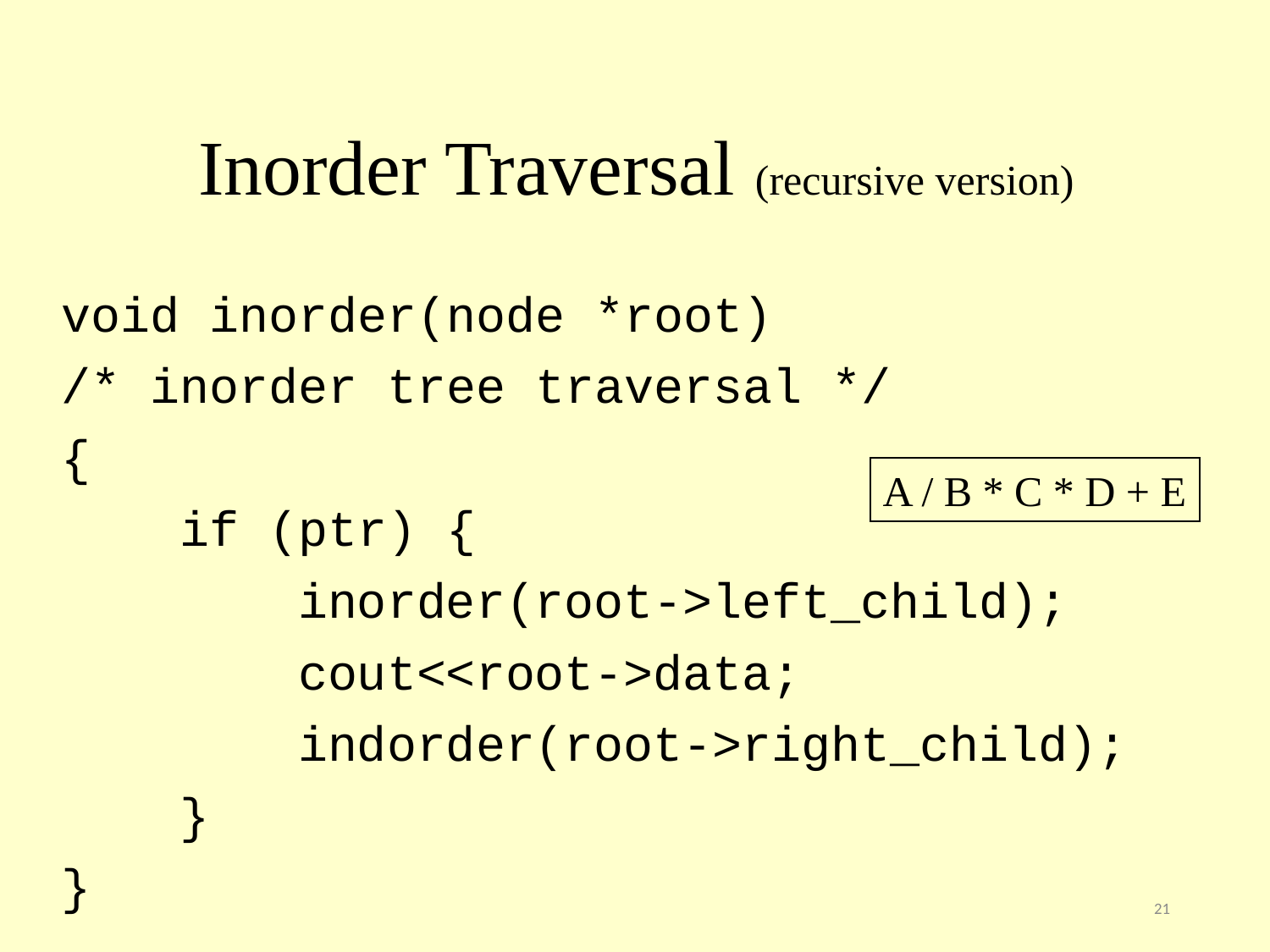

Inorder Traversal (recursive version)
void inorder(node *root)
/* inorder tree traversal */
{
    if (ptr) {
        inorder(root->left_child);
        cout<<root->data;
        indorder(root->right_child);
    }
}
A / B * C * D + E
21